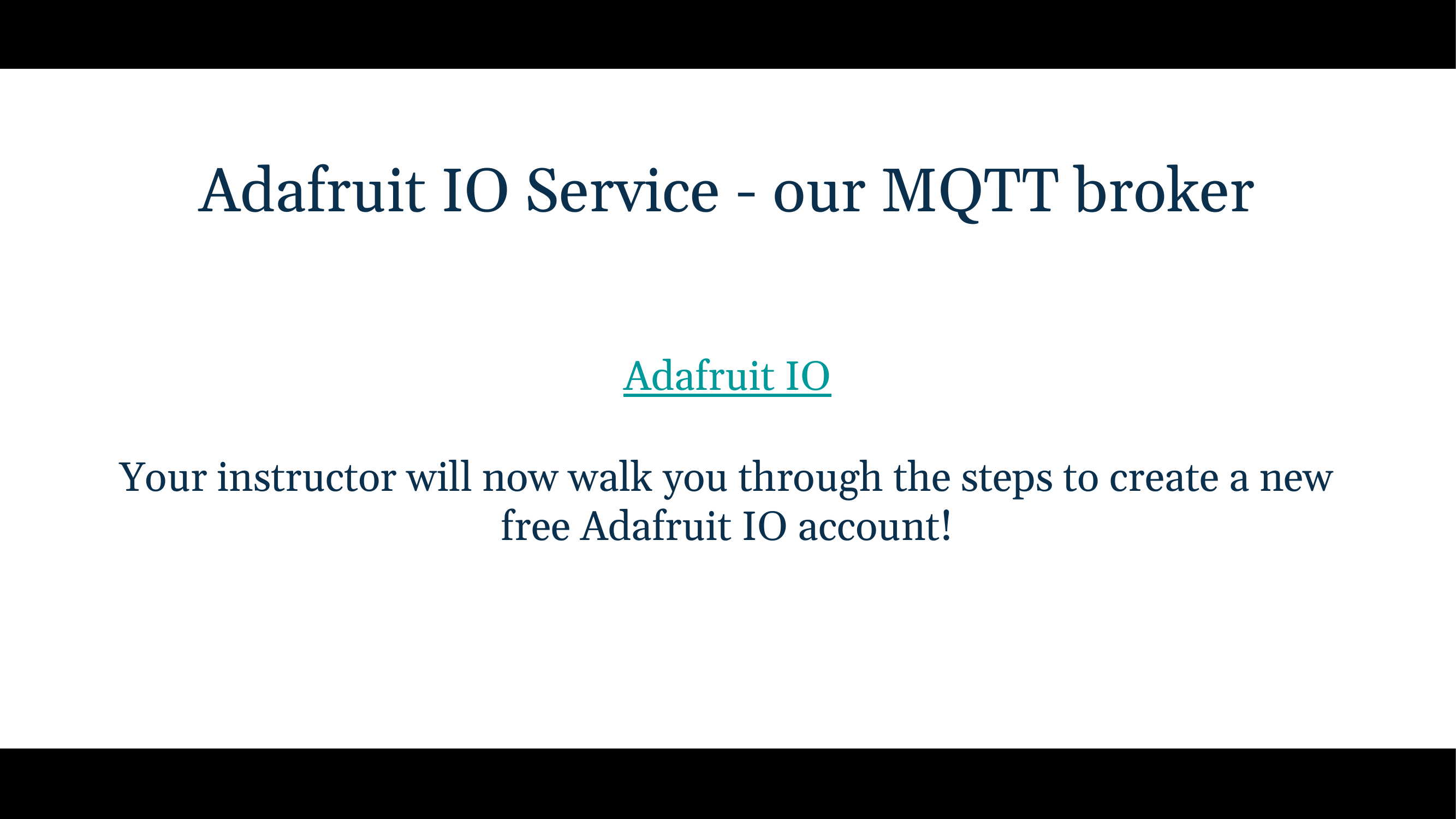

# Adafruit IO Service - our MQTT broker

Adafruit IO

Your instructor will now walk you through the steps to create a new free Adafruit IO account!